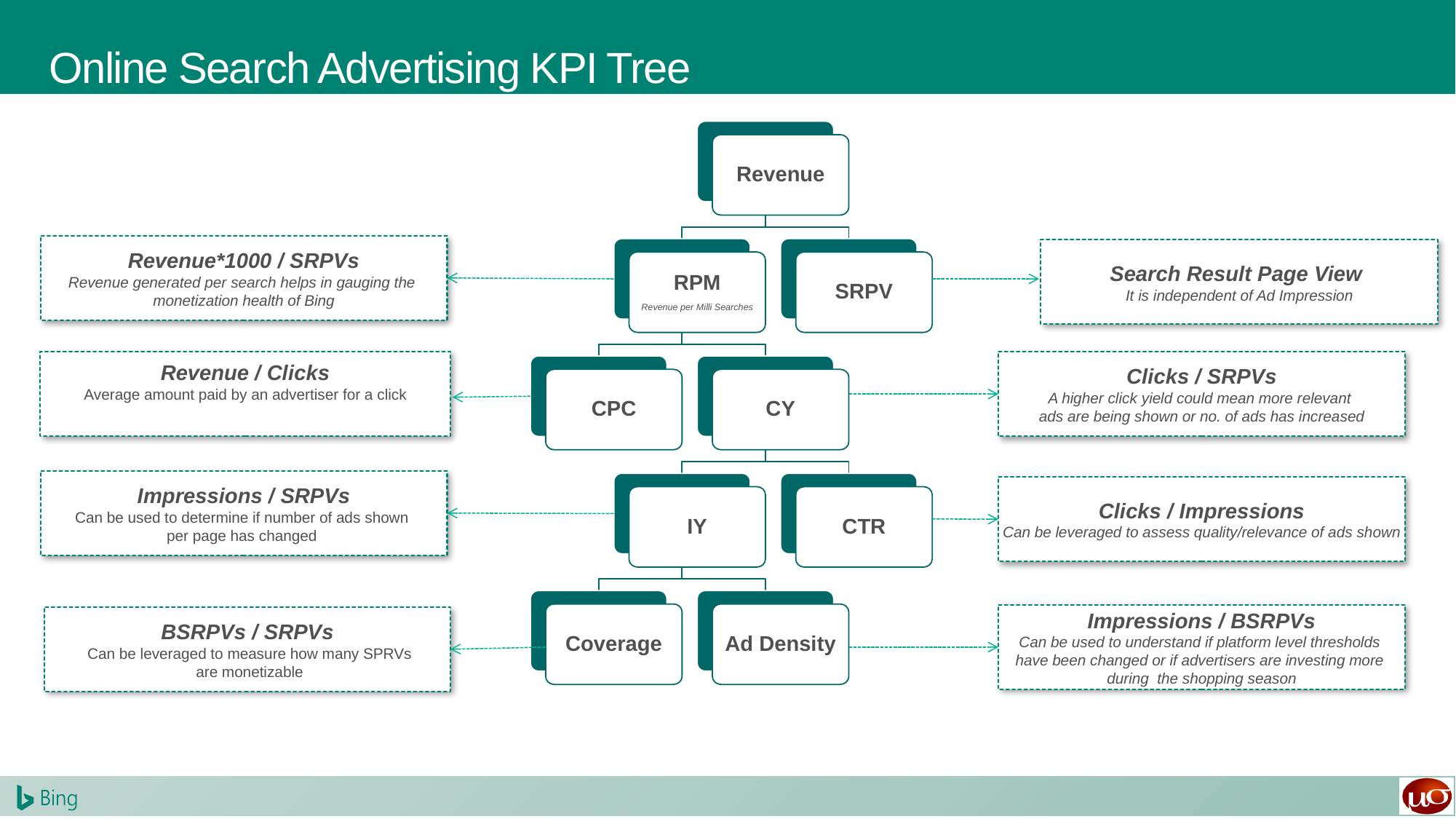

# Online Search Advertising KPI Tree

Revenue

RPM
Revenue per Milli Searches
SRPV

CPC
CY

IY
CTR

Coverage
Ad Density
Revenue*1000 / SRPVs
Revenue generated per search helps in gauging the
monetization health of Bing
Search Result Page View
It is independent of Ad Impression
Revenue / Clicks
Average amount paid by an advertiser for a click

Clicks / SRPVs
A higher click yield could mean more relevant
ads are being shown or no. of ads has increased
Impressions / SRPVs
Can be used to determine if number of ads shown
per page has changed
Clicks / Impressions
Can be leveraged to assess quality/relevance of ads shown
Revenue per Search (RPS)
RPS = Total Revenue / Total SRPVs
Rate (RPM)
RPM = RPS x 1000
Impressions / BSRPVs
Can be used to understand if platform level thresholds
have been changed or if advertisers are investing more
during  the shopping season
Click Yield (CY)
Click Yield = Total Clicks / Total SRPVs
BSRPVs / SRPVs
 Can be leveraged to measure how many SPRVs
 are monetizable